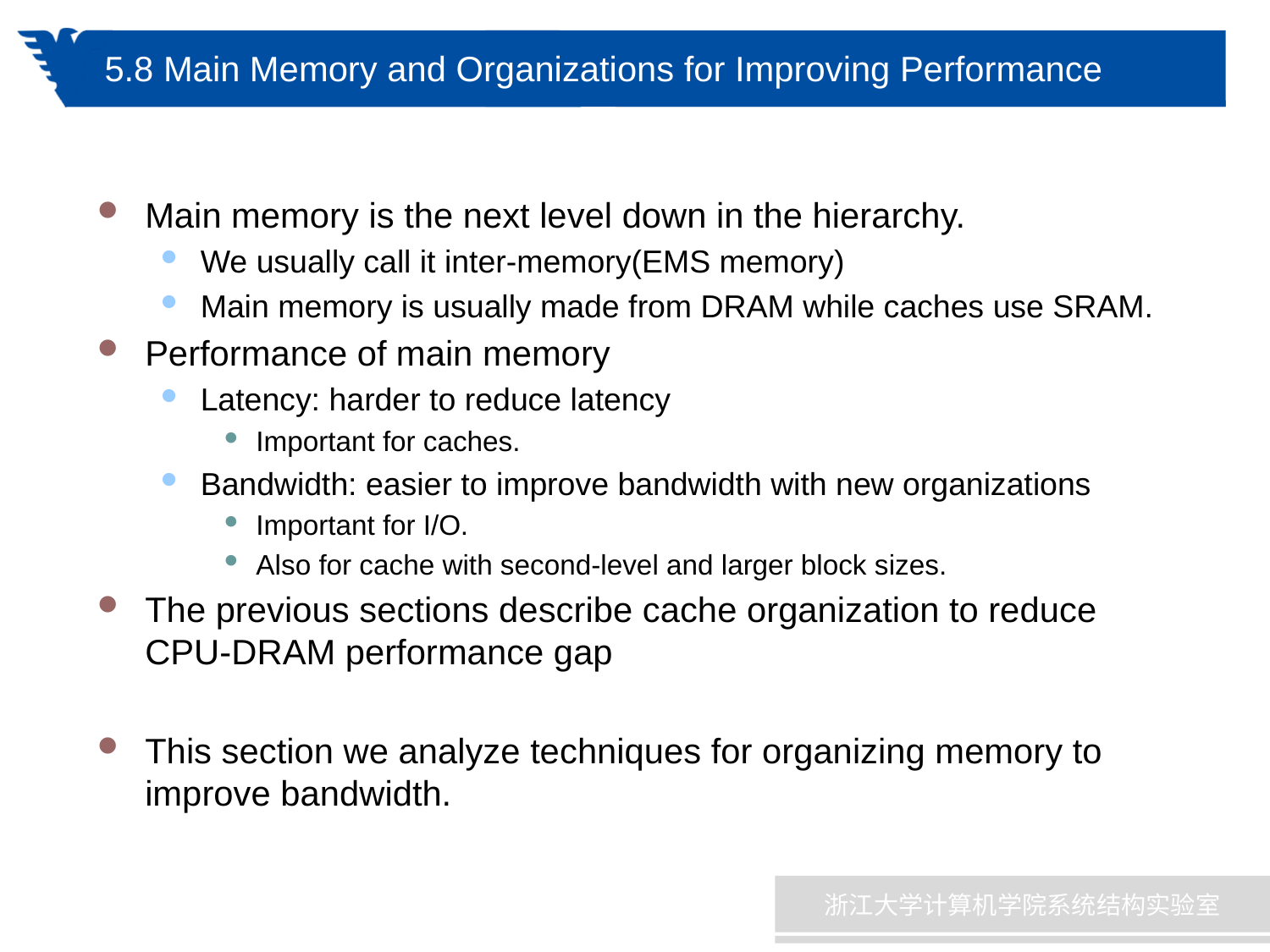

# 5.8 Main Memory and Organizations for Improving Performance
Main memory is the next level down in the hierarchy.
We usually call it inter-memory(EMS memory)
Main memory is usually made from DRAM while caches use SRAM.
Performance of main memory
Latency: harder to reduce latency
Important for caches.
Bandwidth: easier to improve bandwidth with new organizations
Important for I/O.
Also for cache with second-level and larger block sizes.
The previous sections describe cache organization to reduce CPU-DRAM performance gap

This section we analyze techniques for organizing memory to improve bandwidth.